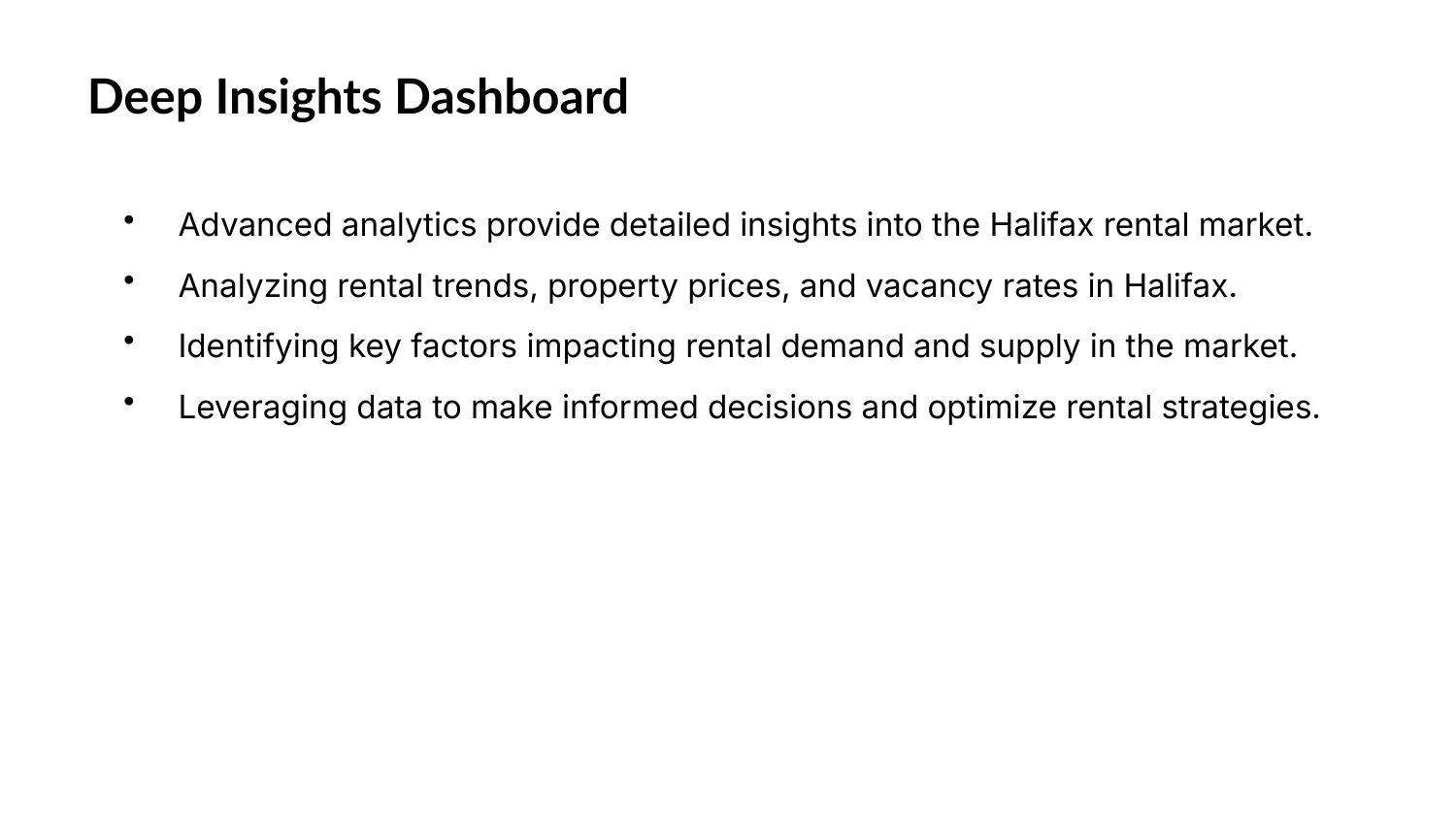

Deep Insights Dashboard
Advanced analytics provide detailed insights into the Halifax rental market.
Analyzing rental trends, property prices, and vacancy rates in Halifax.
Identifying key factors impacting rental demand and supply in the market.
Leveraging data to make informed decisions and optimize rental strategies.